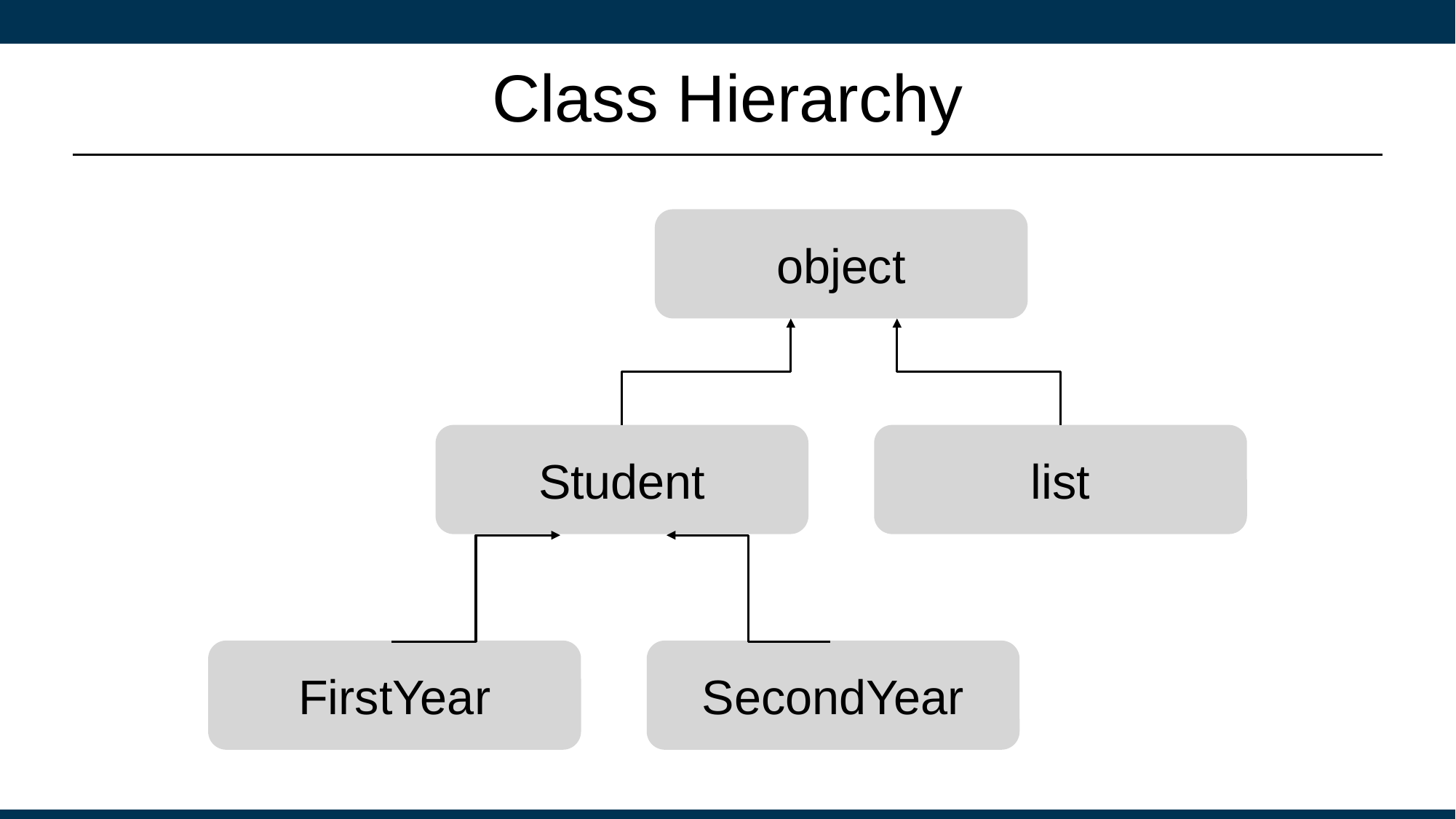

# Class Hierarchy
object
list
Student
FirstYear
SecondYear